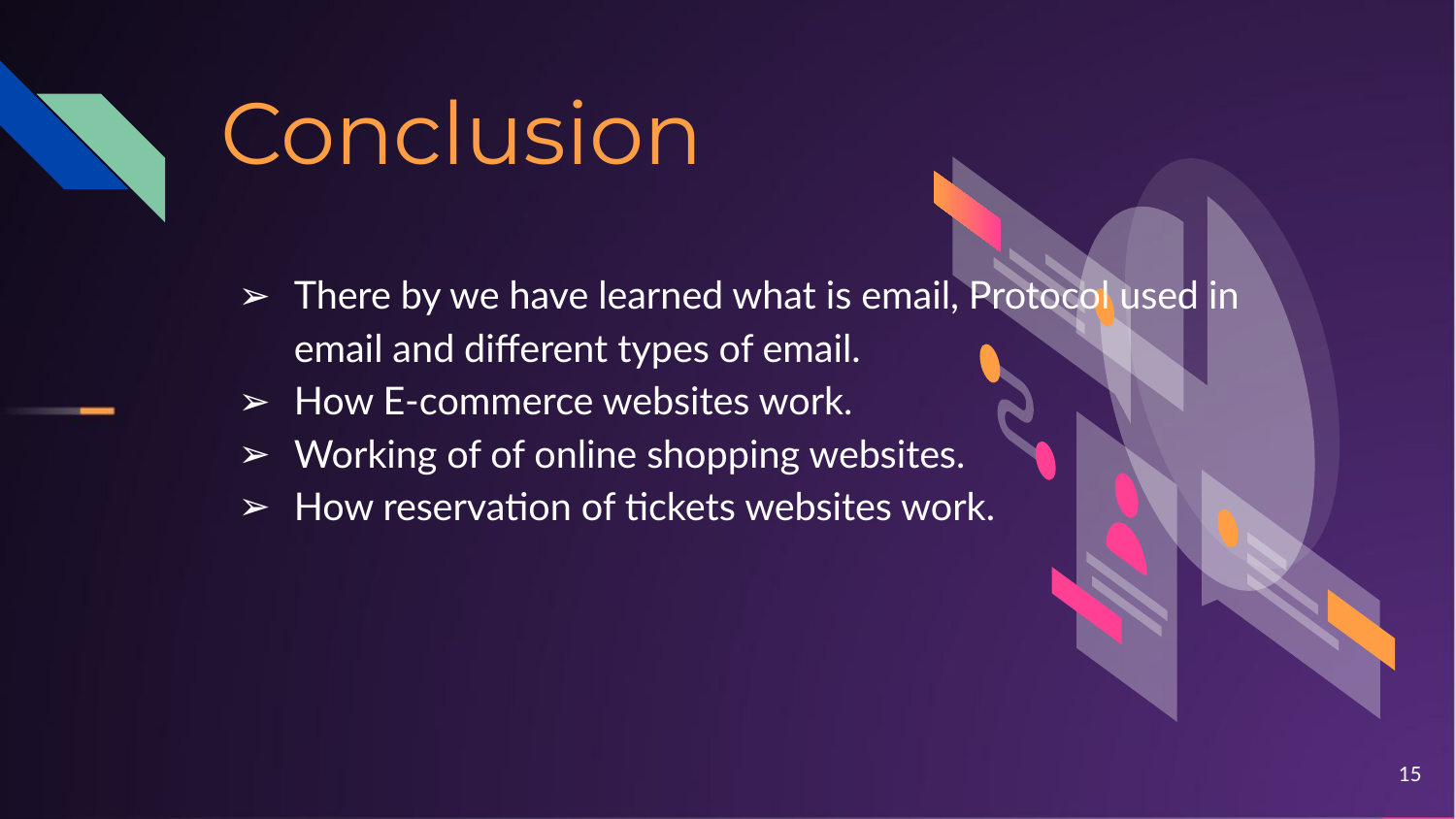

# Conclusion

There by we have learned what is email, Protocol used in email and different types of email.
How E-commerce websites work.
Working of of online shopping websites.
How reservation of tickets websites work.

15